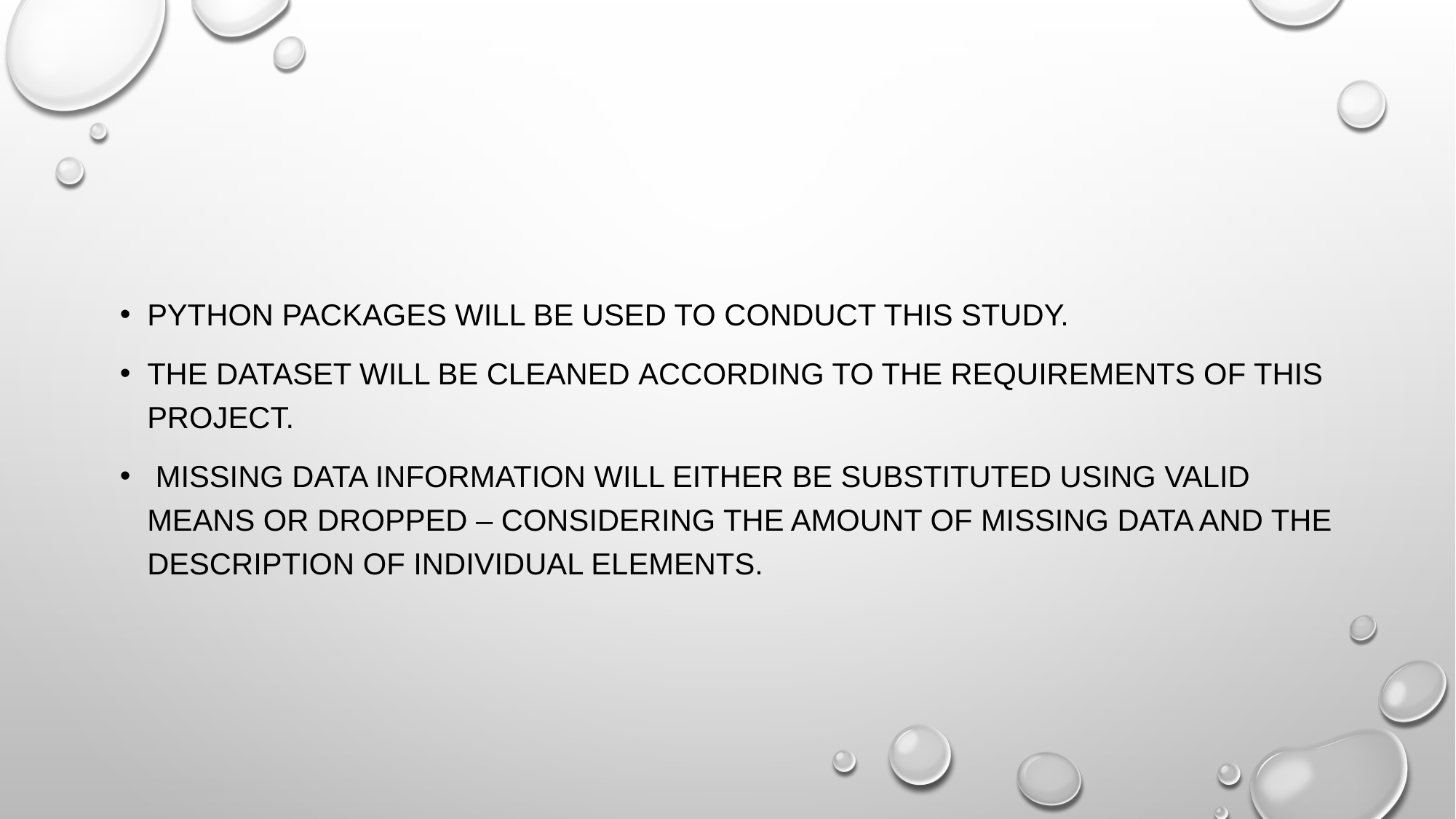

#
PYTHON PACKAGES WILL BE USED TO CONDUCT THIS STUDY.
THE DATASET WILL BE CLEANED ACCORDING TO THE REQUIREMENTS OF THIS PROJECT.
 MISSING DATA INFORMATION WILL EITHER BE SUBSTITUTED USING VALID MEANS OR DROPPED – CONSIDERING THE AMOUNT OF MISSING DATA AND THE DESCRIPTION OF INDIVIDUAL ELEMENTS.